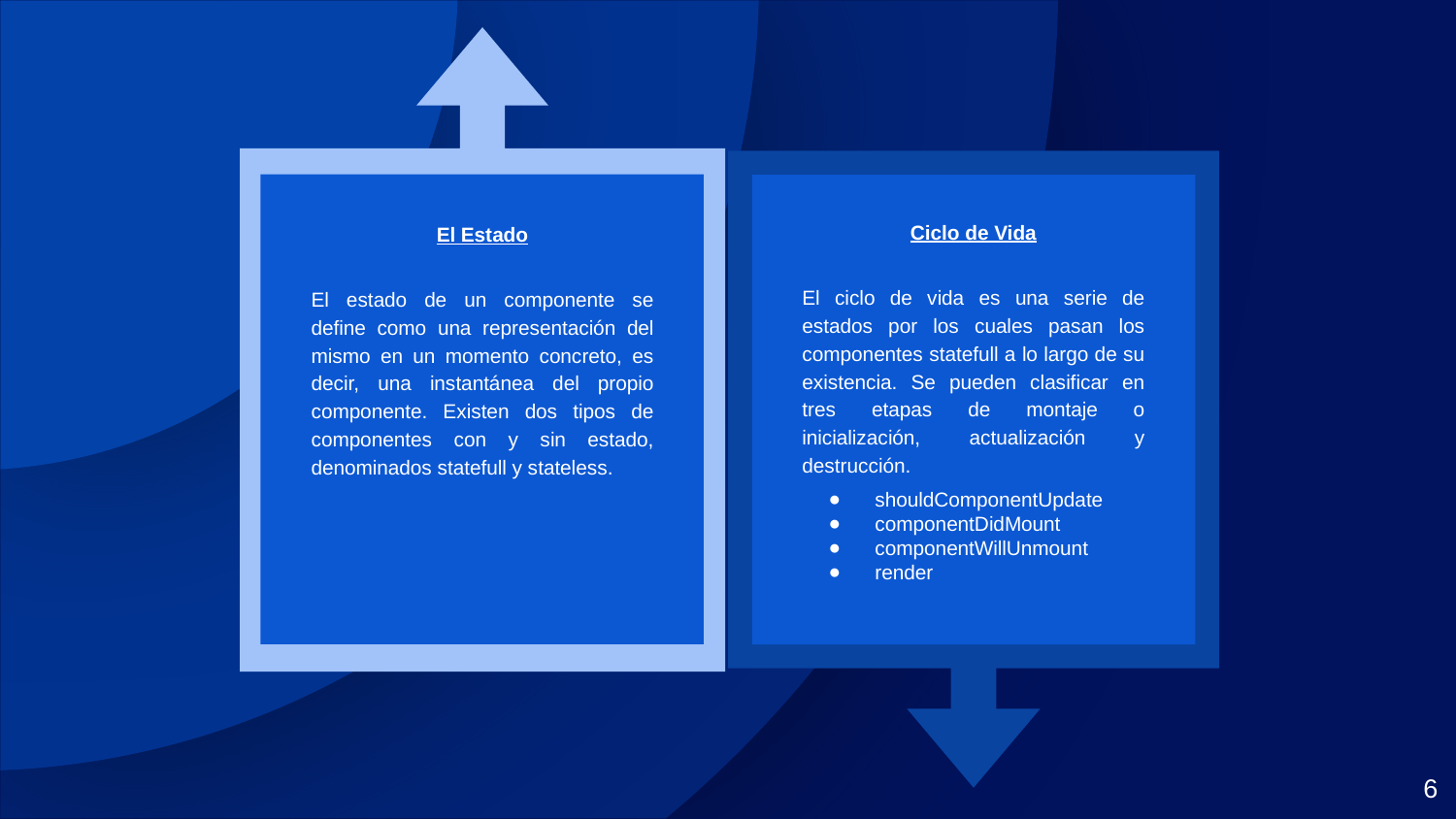

El Estado
El estado de un componente se define como una representación del mismo en un momento concreto, es decir, una instantánea del propio componente. Existen dos tipos de componentes con y sin estado, denominados statefull y stateless.

Ciclo de Vida
El ciclo de vida es una serie de estados por los cuales pasan los componentes statefull a lo largo de su existencia. Se pueden clasificar en tres etapas de montaje o inicialización, actualización y destrucción.
shouldComponentUpdate
componentDidMount
componentWillUnmount
render

6